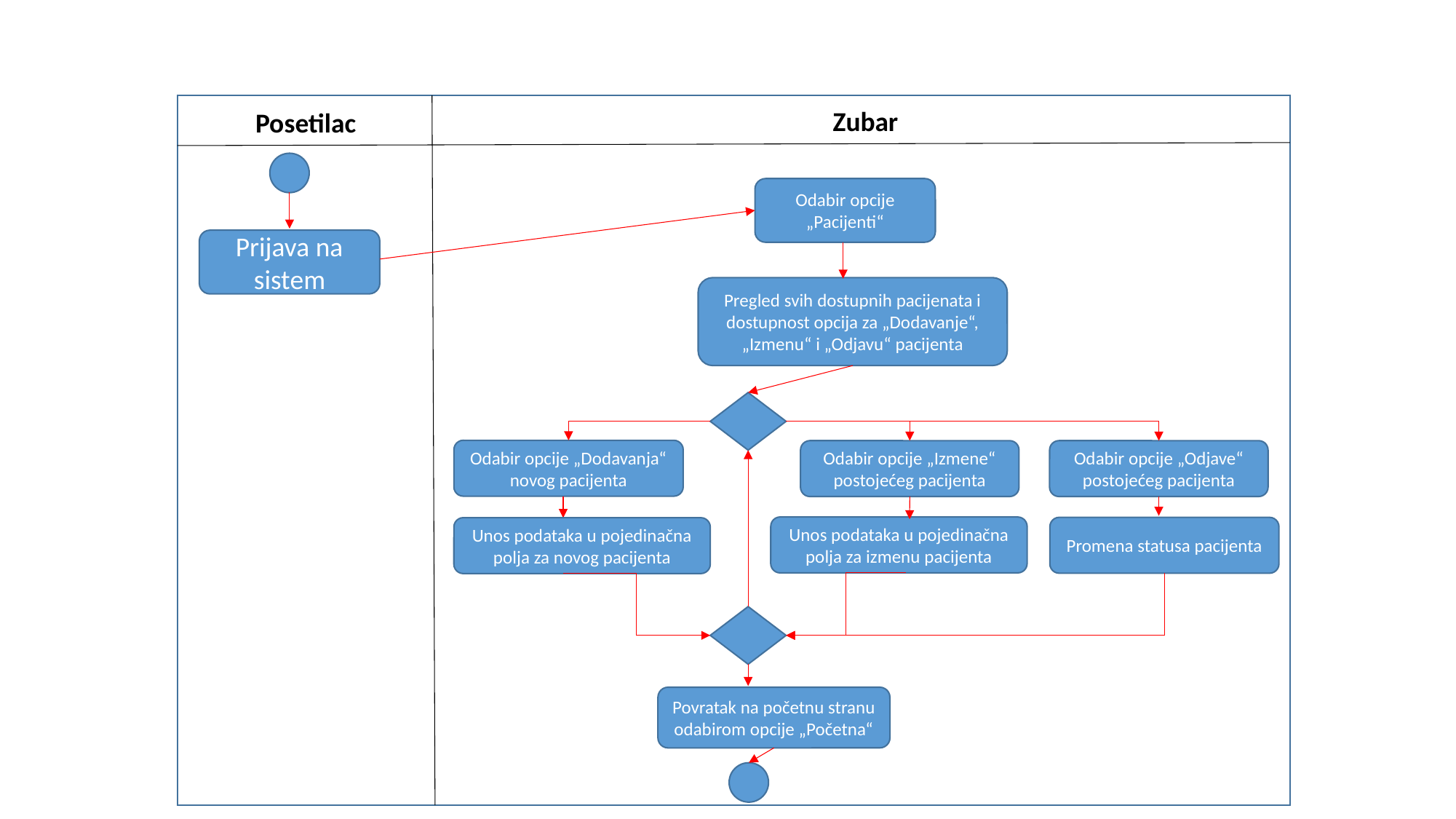

# Dijagram aktivnosti
P
Zubar
Posetilac

Odabir opcije „Pacijenti“
Prijava na sistem
Pregled svih dostupnih pacijenata i dostupnost opcija za „Dodavanje“, „Izmenu“ i „Odjavu“ pacijenta

Odabir opcije „Dodavanja“ novog pacijenta
Odabir opcije „Izmene“ postojećeg pacijenta
Odabir opcije „Odjave“ postojećeg pacijenta
Unos podataka u pojedinačna polja za izmenu pacijenta
Promena statusa pacijenta
Unos podataka u pojedinačna polja za novog pacijenta

Povratak na početnu stranu odabirom opcije „Početna“